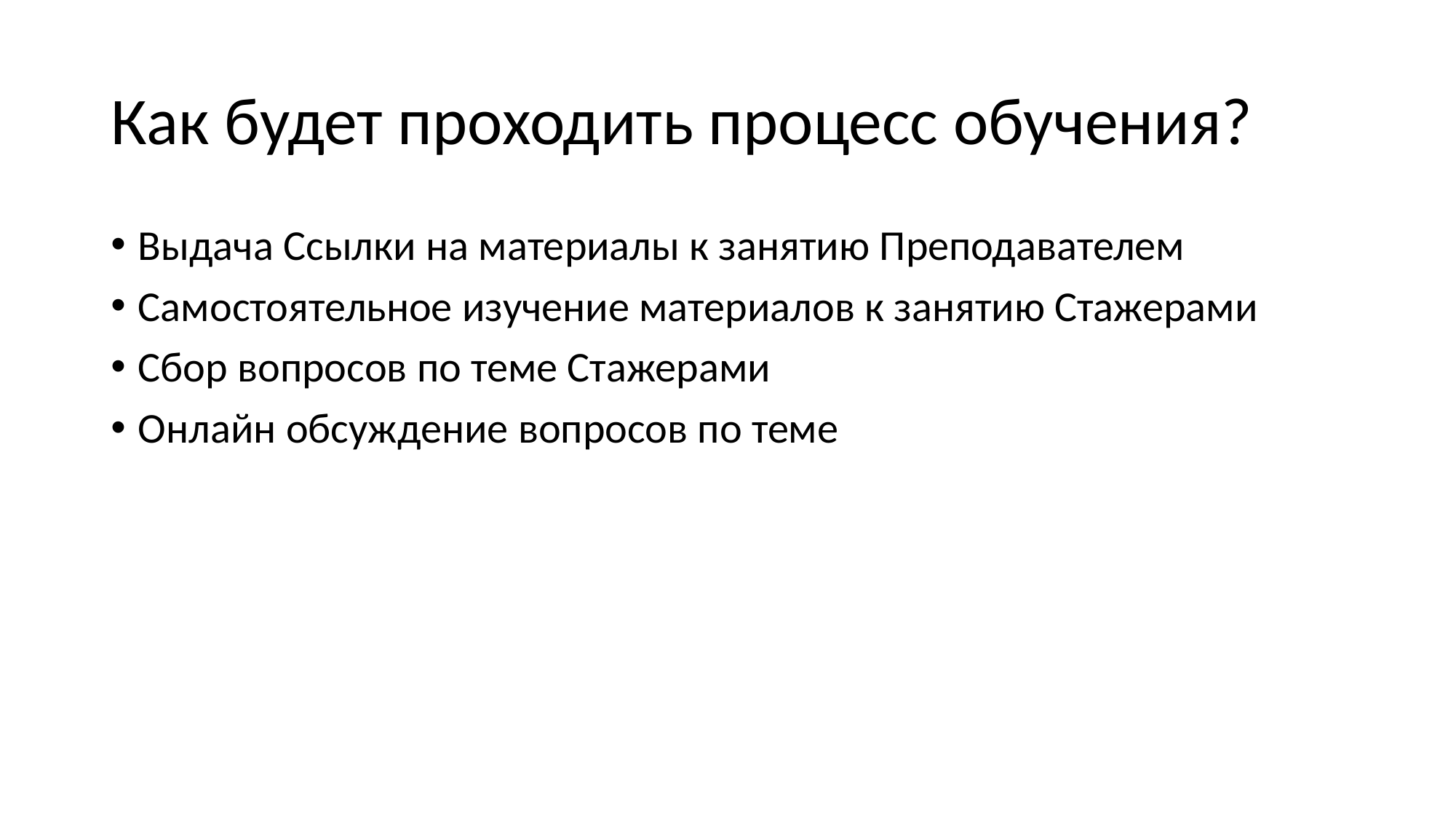

# Как будет проходить процесс обучения?
Выдача Ссылки на материалы к занятию Преподавателем
Самостоятельное изучение материалов к занятию Стажерами
Сбор вопросов по теме Стажерами
Онлайн обсуждение вопросов по теме